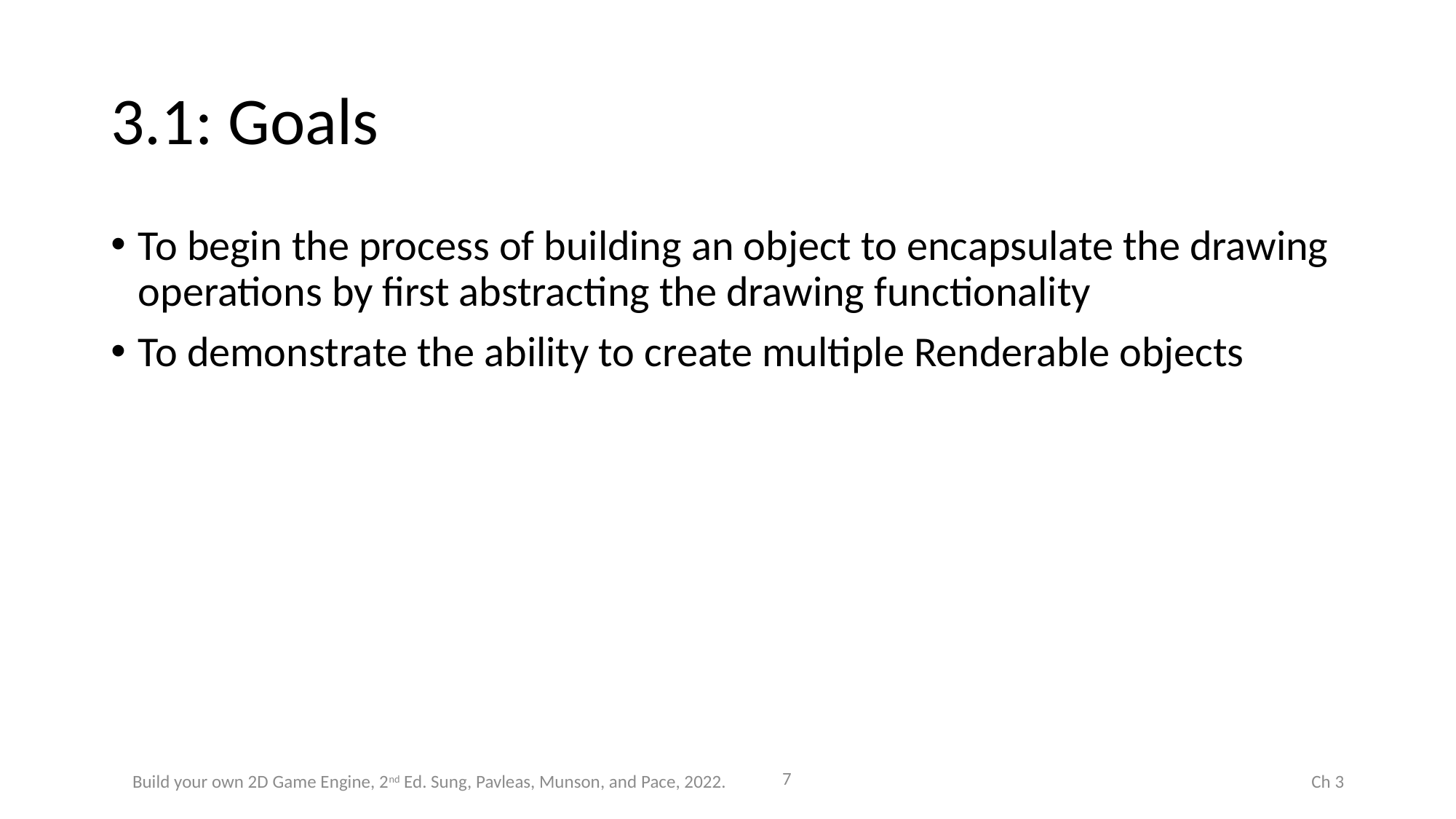

# 3.1: Goals
To begin the process of building an object to encapsulate the drawing operations by first abstracting the drawing functionality
To demonstrate the ability to create multiple Renderable objects